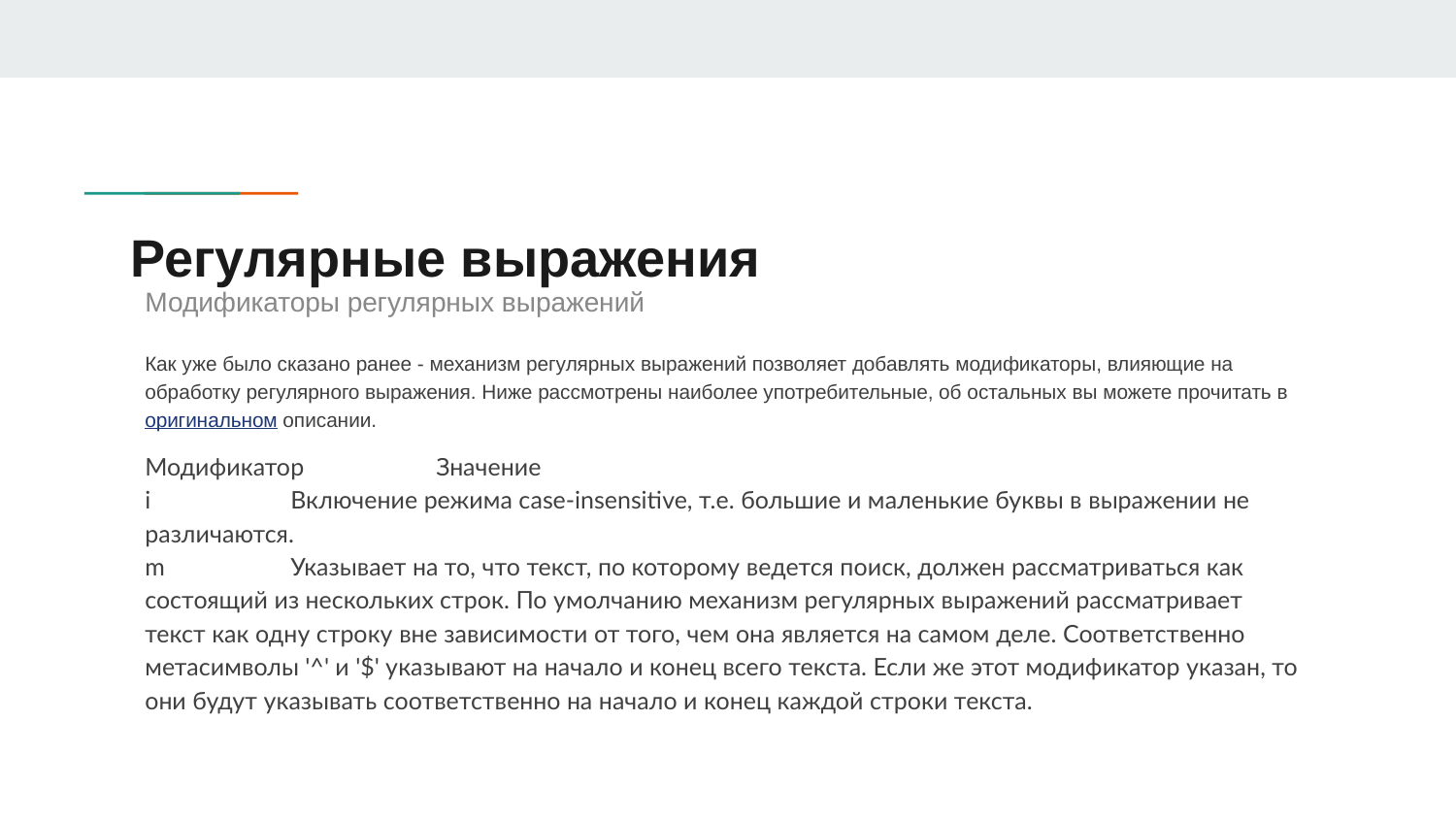

# Регулярные выражения
Модификаторы регулярных выражений
Как уже было сказано ранее - механизм регулярных выражений позволяет добавлять модификаторы, влияющие на обработку регулярного выражения. Ниже рассмотрены наиболее употребительные, об остальных вы можете прочитать в оригинальном описании.
Модификатор	Значение
i	Включение режима case-insensitive, т.е. большие и маленькие буквы в выражении не различаются.
m	Указывает на то, что текст, по которому ведется поиск, должен рассматриваться как состоящий из нескольких строк. По умолчанию механизм регулярных выражений рассматривает текст как одну строку вне зависимости от того, чем она является на самом деле. Соответственно метасимволы '^' и '$' указывают на начало и конец всего текста. Если же этот модификатор указан, то они будут указывать соответственно на начало и конец каждой строки текста.